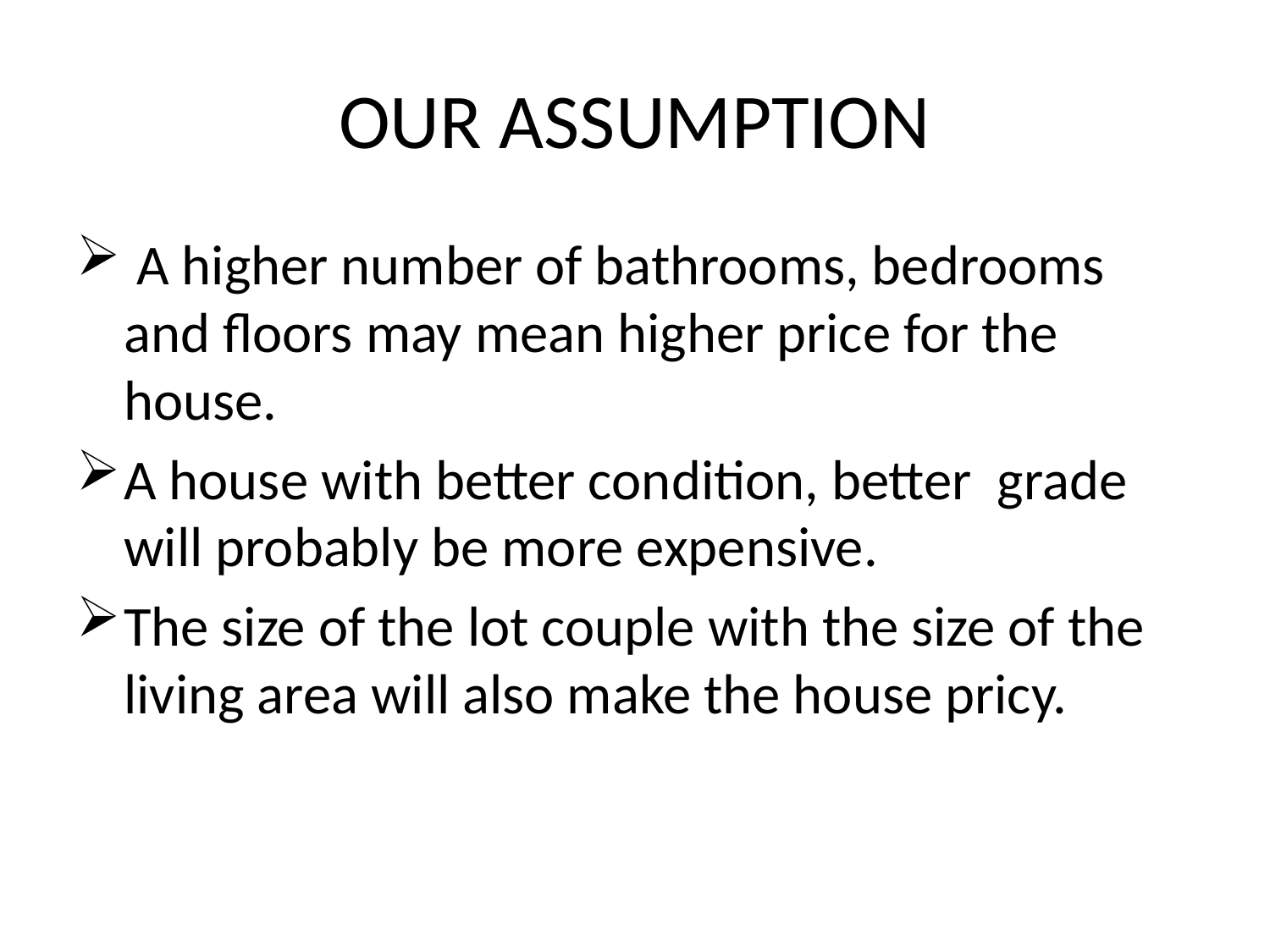

# OUR ASSUMPTION
 A higher number of bathrooms, bedrooms and floors may mean higher price for the house.
A house with better condition, better  grade will probably be more expensive.
The size of the lot couple with the size of the living area will also make the house pricy.